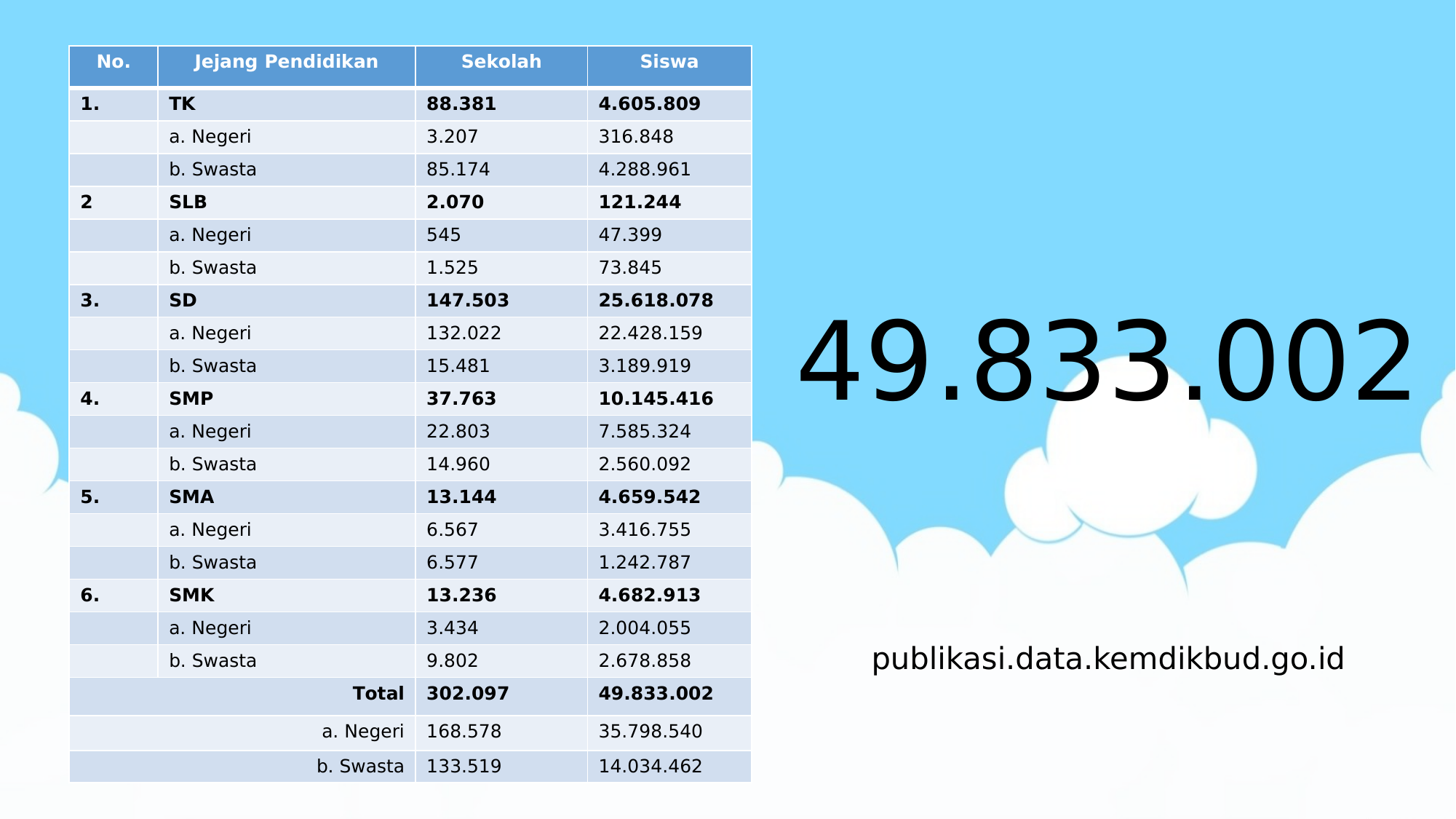

| No. | Jejang Pendidikan | Sekolah | Siswa |
| --- | --- | --- | --- |
| 1. | TK | 88.381 | 4.605.809 |
|  | a. Negeri | 3.207 | 316.848 |
|  | b. Swasta | 85.174 | 4.288.961 |
| 2 | SLB | 2.070 | 121.244 |
|  | a. Negeri | 545 | 47.399 |
|  | b. Swasta | 1.525 | 73.845 |
| 3. | SD | 147.503 | 25.618.078 |
|  | a. Negeri | 132.022 | 22.428.159 |
|  | b. Swasta | 15.481 | 3.189.919 |
| 4. | SMP | 37.763 | 10.145.416 |
|  | a. Negeri | 22.803 | 7.585.324 |
|  | b. Swasta | 14.960 | 2.560.092 |
| 5. | SMA | 13.144 | 4.659.542 |
|  | a. Negeri | 6.567 | 3.416.755 |
|  | b. Swasta | 6.577 | 1.242.787 |
| 6. | SMK | 13.236 | 4.682.913 |
|  | a. Negeri | 3.434 | 2.004.055 |
|  | b. Swasta | 9.802 | 2.678.858 |
| Total |  | 302.097 | 49.833.002 |
| a. Negeri |  | 168.578 | 35.798.540 |
| b. Swasta |  | 133.519 | 14.034.462 |
49.833.002
publikasi.data.kemdikbud.go.id